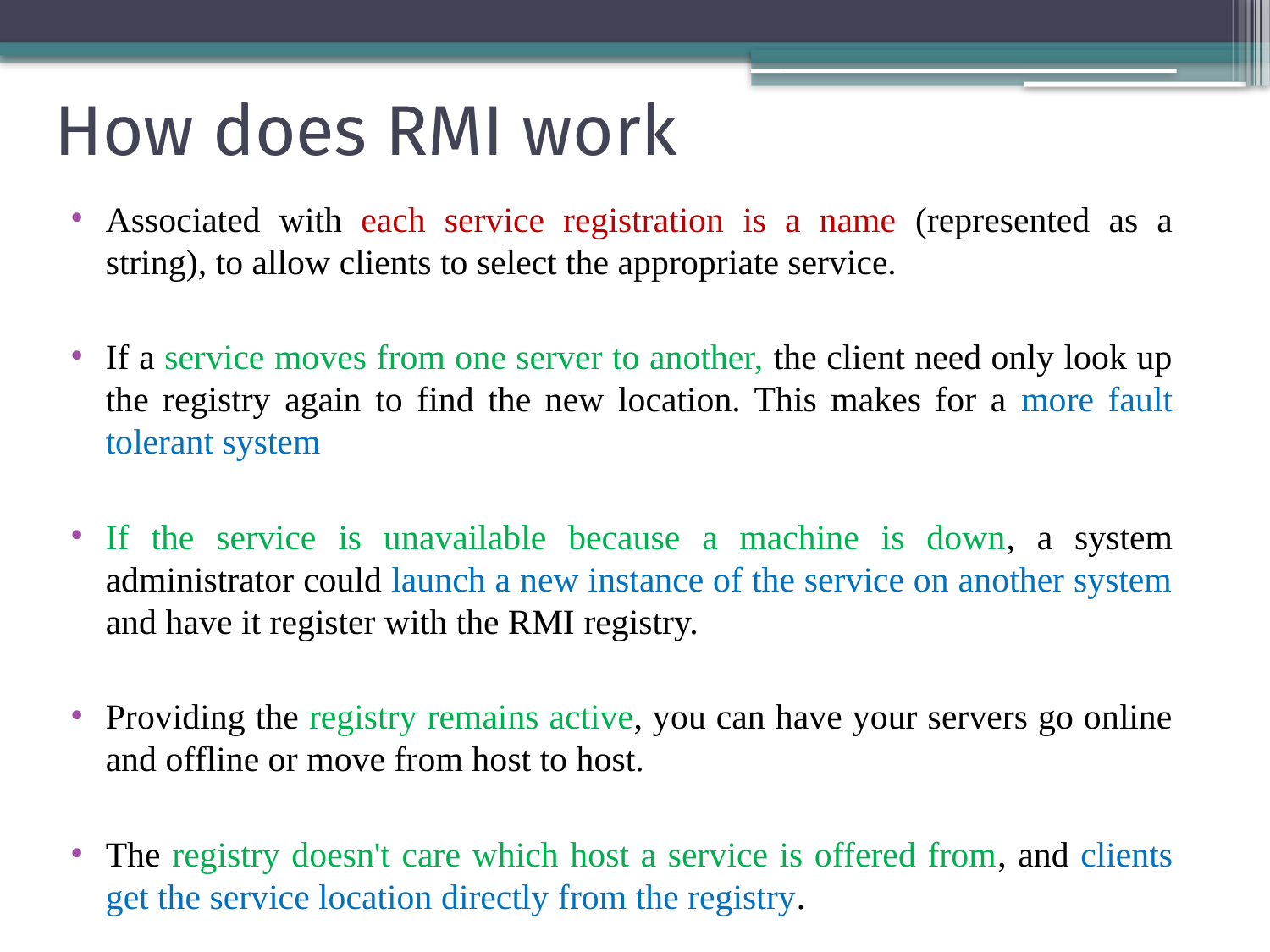

# How does RMI work
Associated with each service registration is a name (represented as a string), to allow clients to select the appropriate service.

If a service moves from one server to another, the client need only look up the registry again to find the new location. This makes for a more fault tolerant system

If the service is unavailable because a machine is down, a system administrator could launch a new instance of the service on another system and have it register with the RMI registry.

Providing the registry remains active, you can have your servers go online and offline or move from host to host.

The registry doesn't care which host a service is offered from, and clients get the service location directly from the registry.